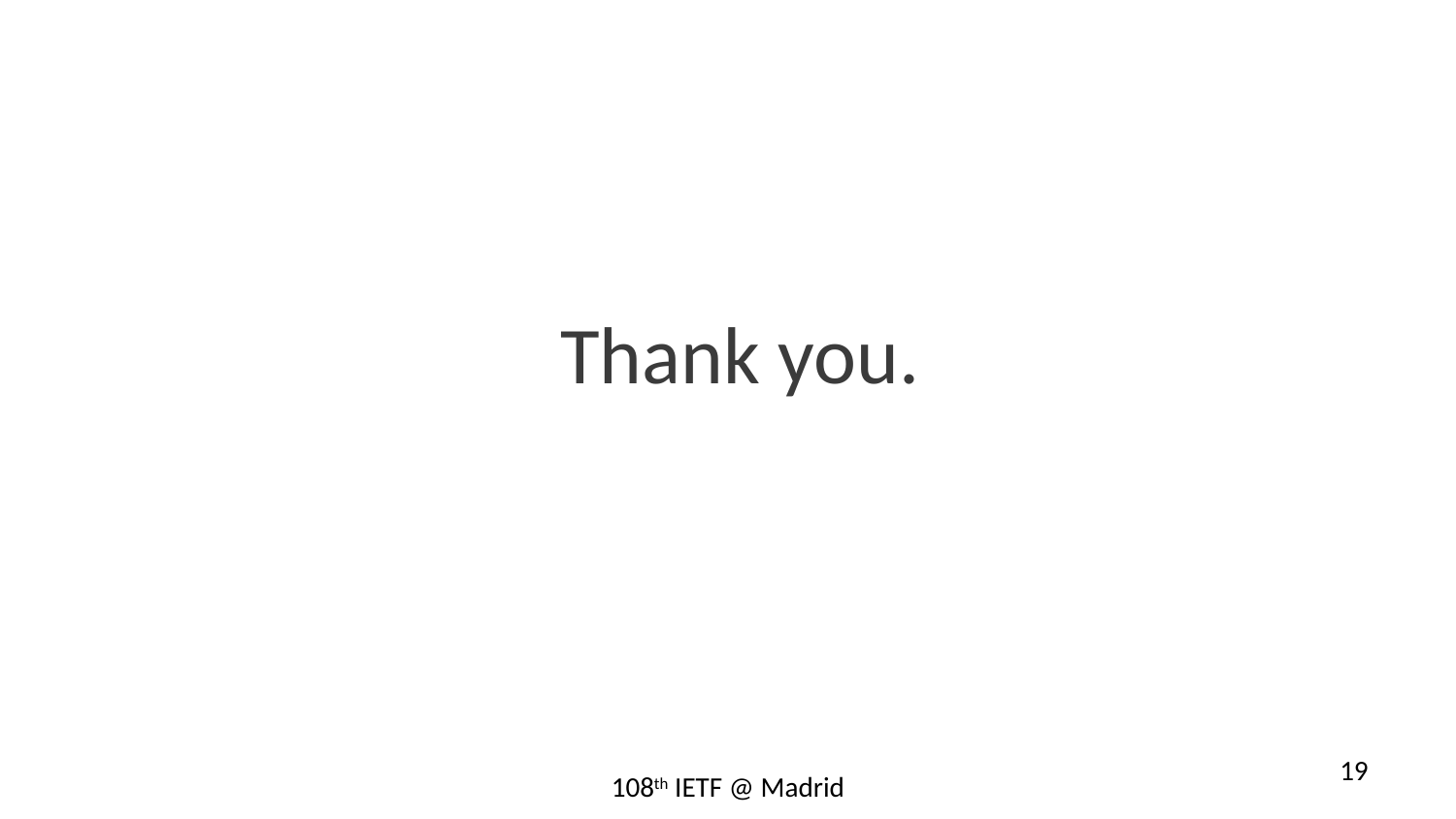

Thank you.
19
108th IETF @ Madrid